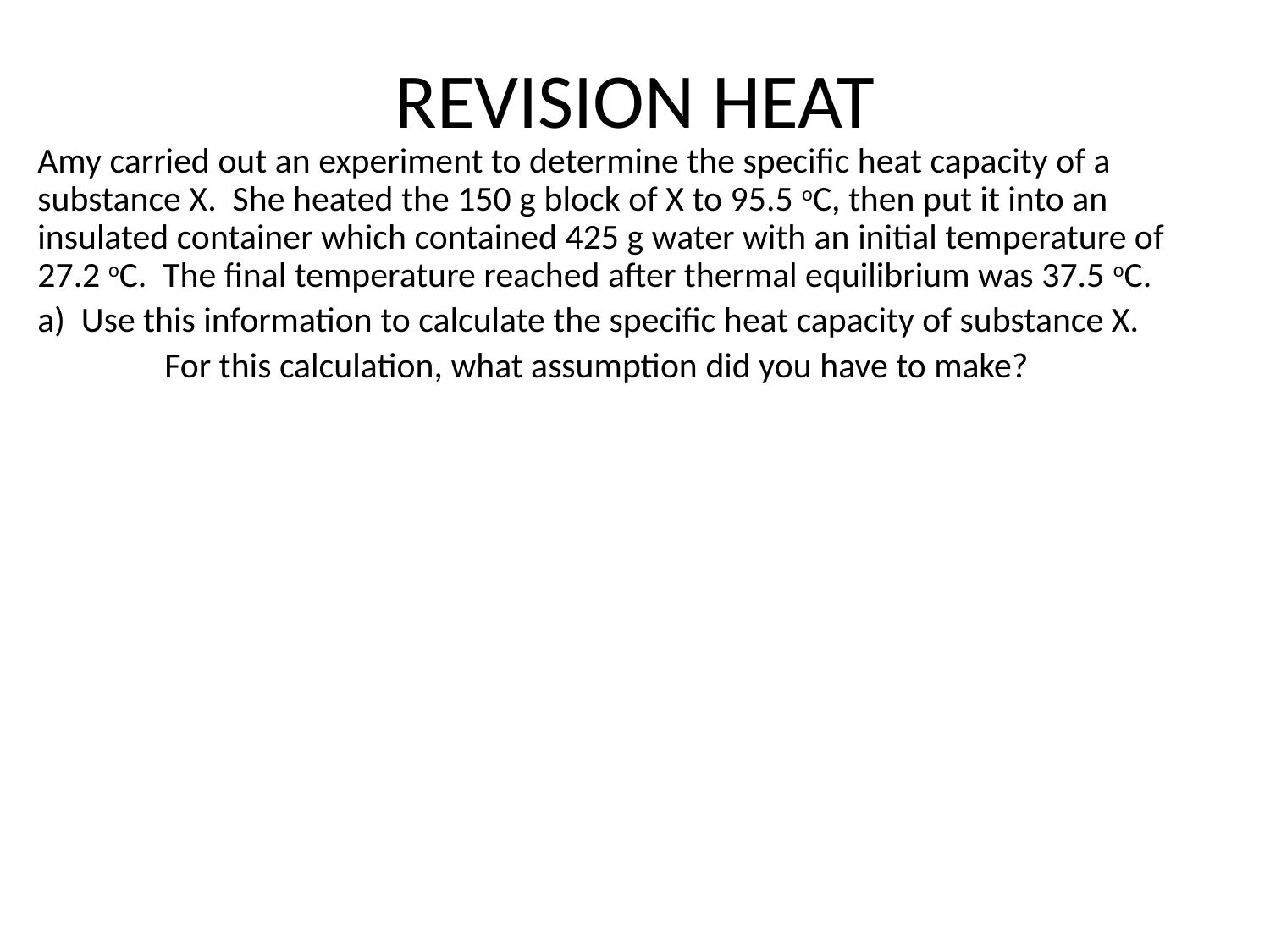

# REVISION HEAT
Amy carried out an experiment to determine the specific heat capacity of a substance X.  She heated the 150 g block of X to 95.5 oC, then put it into an insulated container which contained 425 g water with an initial temperature of 27.2 oC.  The final temperature reached after thermal equilibrium was 37.5 oC.
a)  Use this information to calculate the specific heat capacity of substance X.
	For this calculation, what assumption did you have to make?